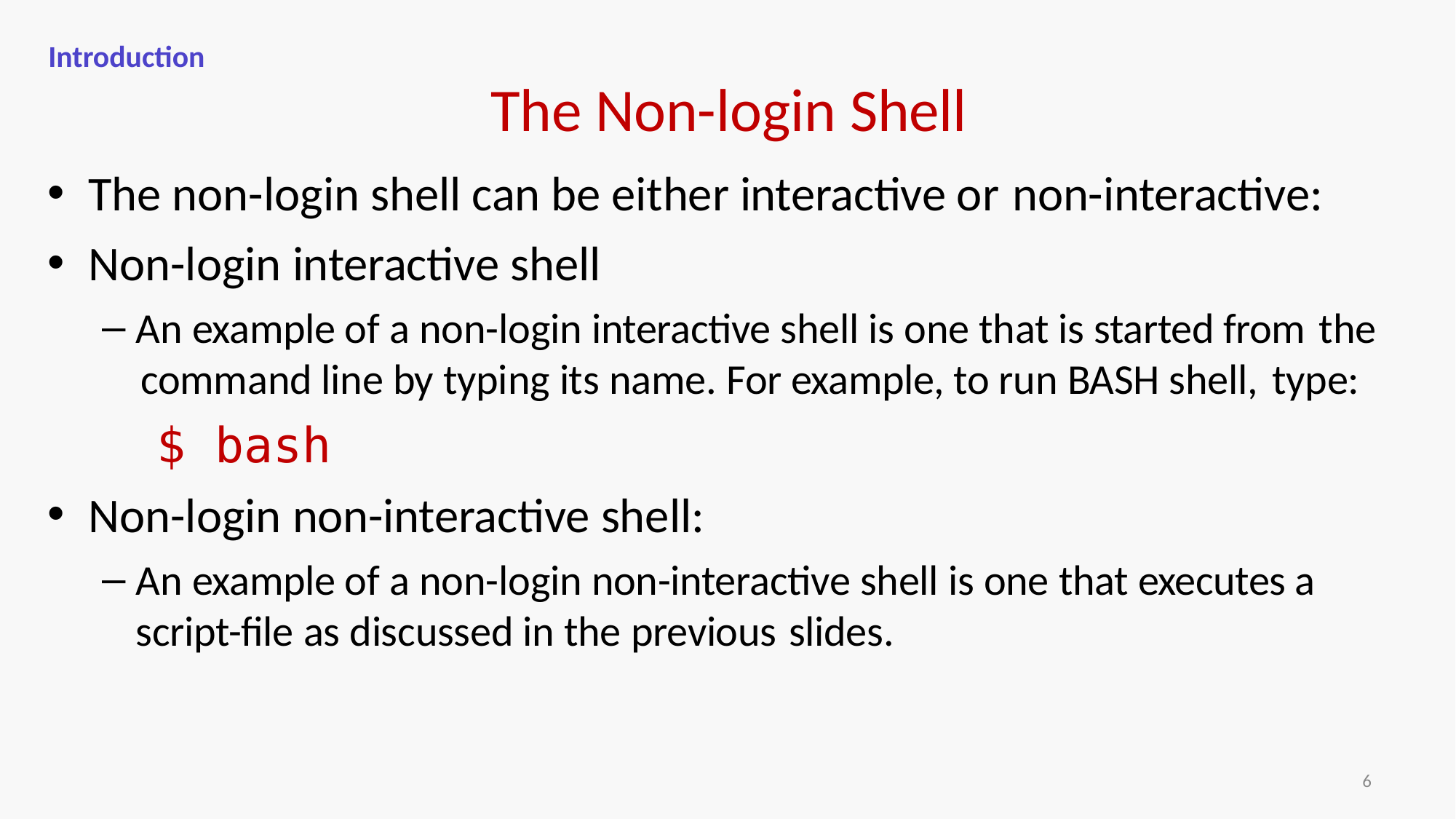

Introduction
# The Non-login Shell
The non-login shell can be either interactive or non-interactive:
Non-login interactive shell
An example of a non-login interactive shell is one that is started from the
command line by typing its name. For example, to run BASH shell, type:
$ bash
Non-login non-interactive shell:
An example of a non-login non-interactive shell is one that executes a  script-file as discussed in the previous slides.
6